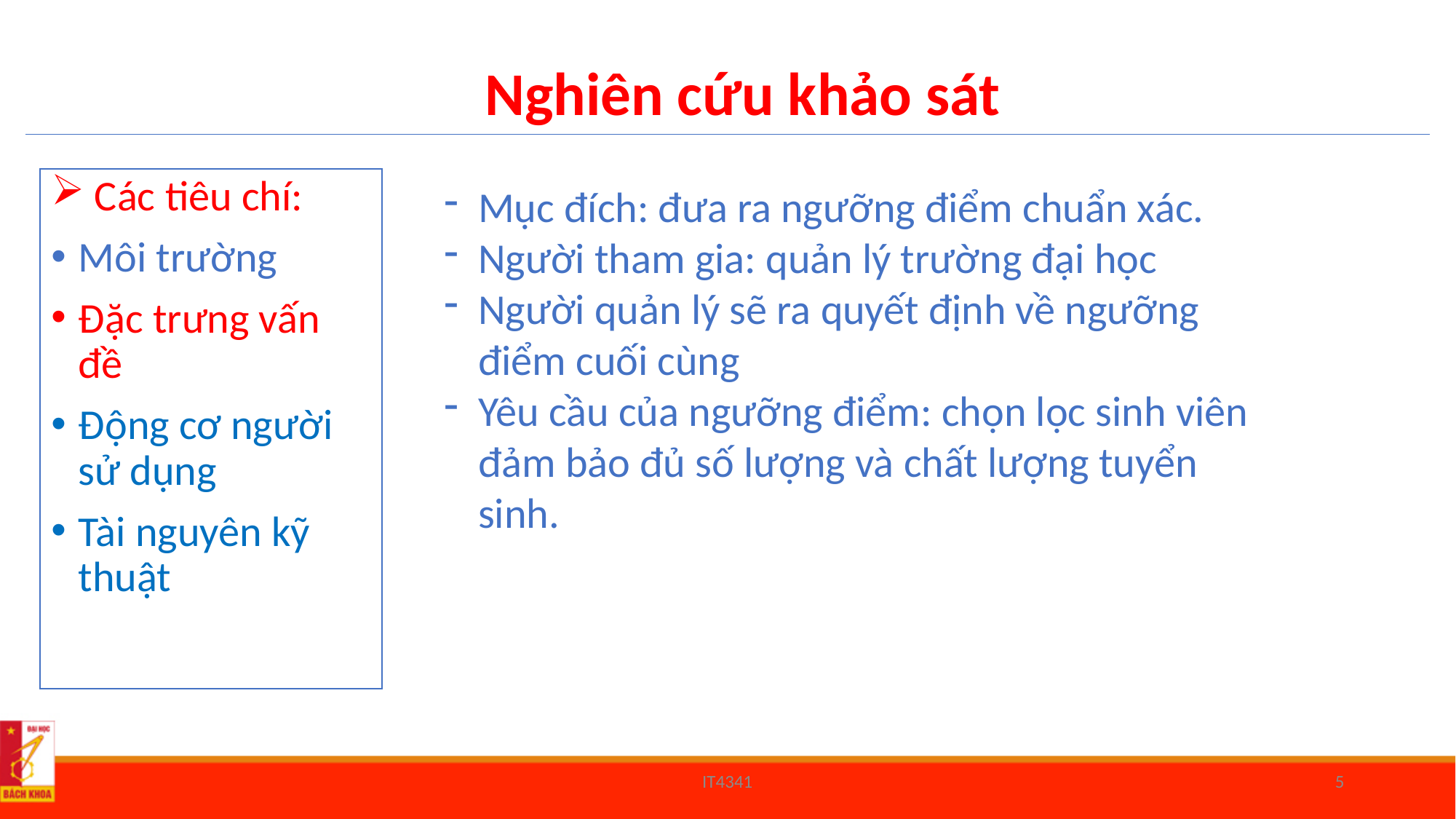

Nghiên cứu khảo sát
 Các tiêu chí:
Môi trường
Đặc trưng vấn đề
Động cơ người sử dụng
Tài nguyên kỹ thuật
Mục đích: đưa ra ngưỡng điểm chuẩn xác.
Người tham gia: quản lý trường đại học
Người quản lý sẽ ra quyết định về ngưỡng điểm cuối cùng
Yêu cầu của ngưỡng điểm: chọn lọc sinh viên đảm bảo đủ số lượng và chất lượng tuyển sinh.
IT4341
5